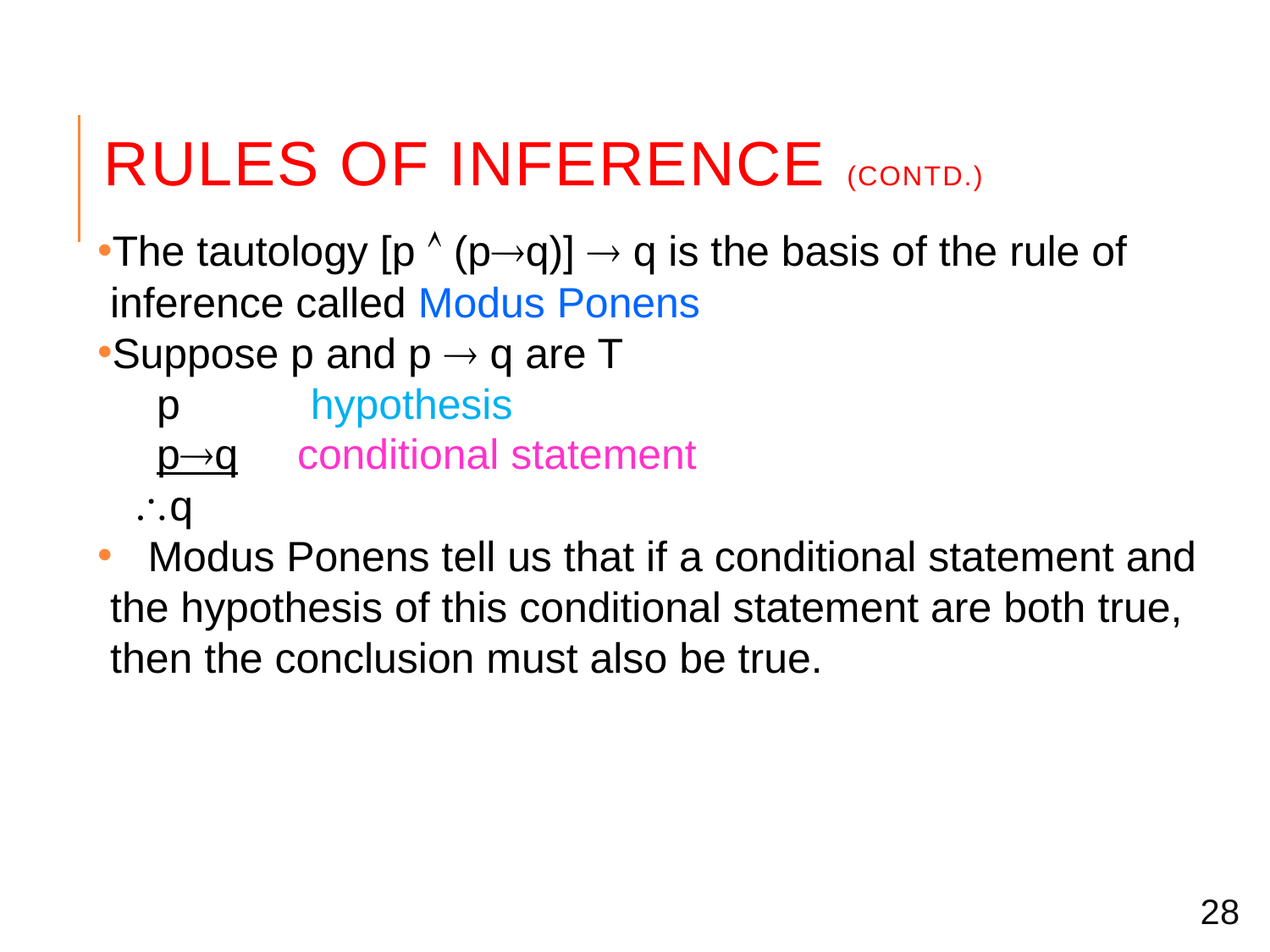

# Rules of Inference (contd.)
The tautology [p ∧ (p→q)] → q is the basis of the rule of inference called Modus Ponens
Suppose p and p → q are T
     p           hypothesis
     p→q     conditional statement
   ∴q
   Modus Ponens tell us that if a conditional statement and the hypothesis of this conditional statement are both true, then the conclusion must also be true.

28